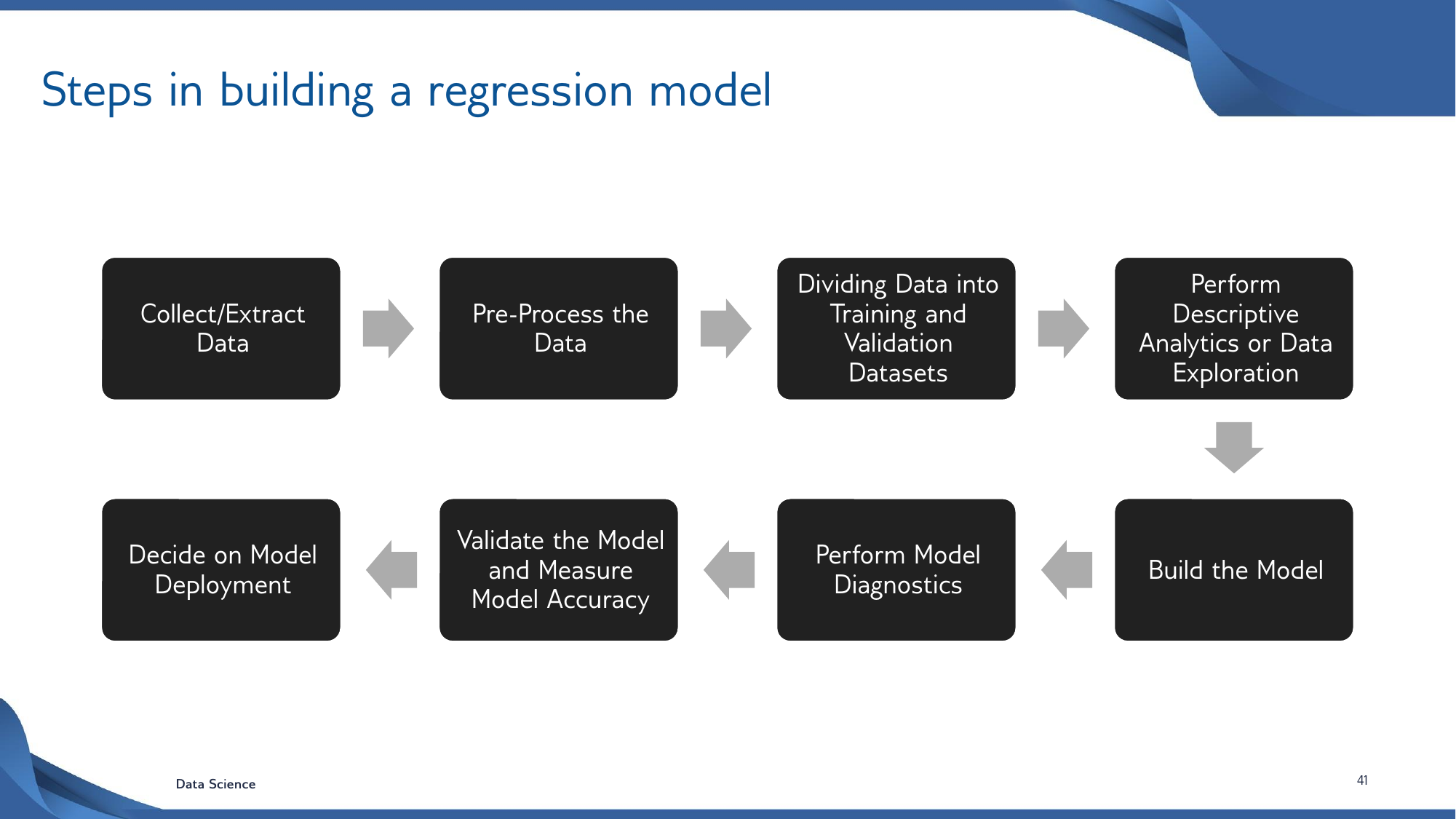

# Steps in building a regression model
Collect/Extract Data

Pre-Process the Data

Dividing Data into Training and Validation Datasets

Perform Descriptive Analytics or Data Exploration

Build the Model

Perform Model Diagnostics

Validate the Model and Measure Model Accuracy

Decide on Model Deployment